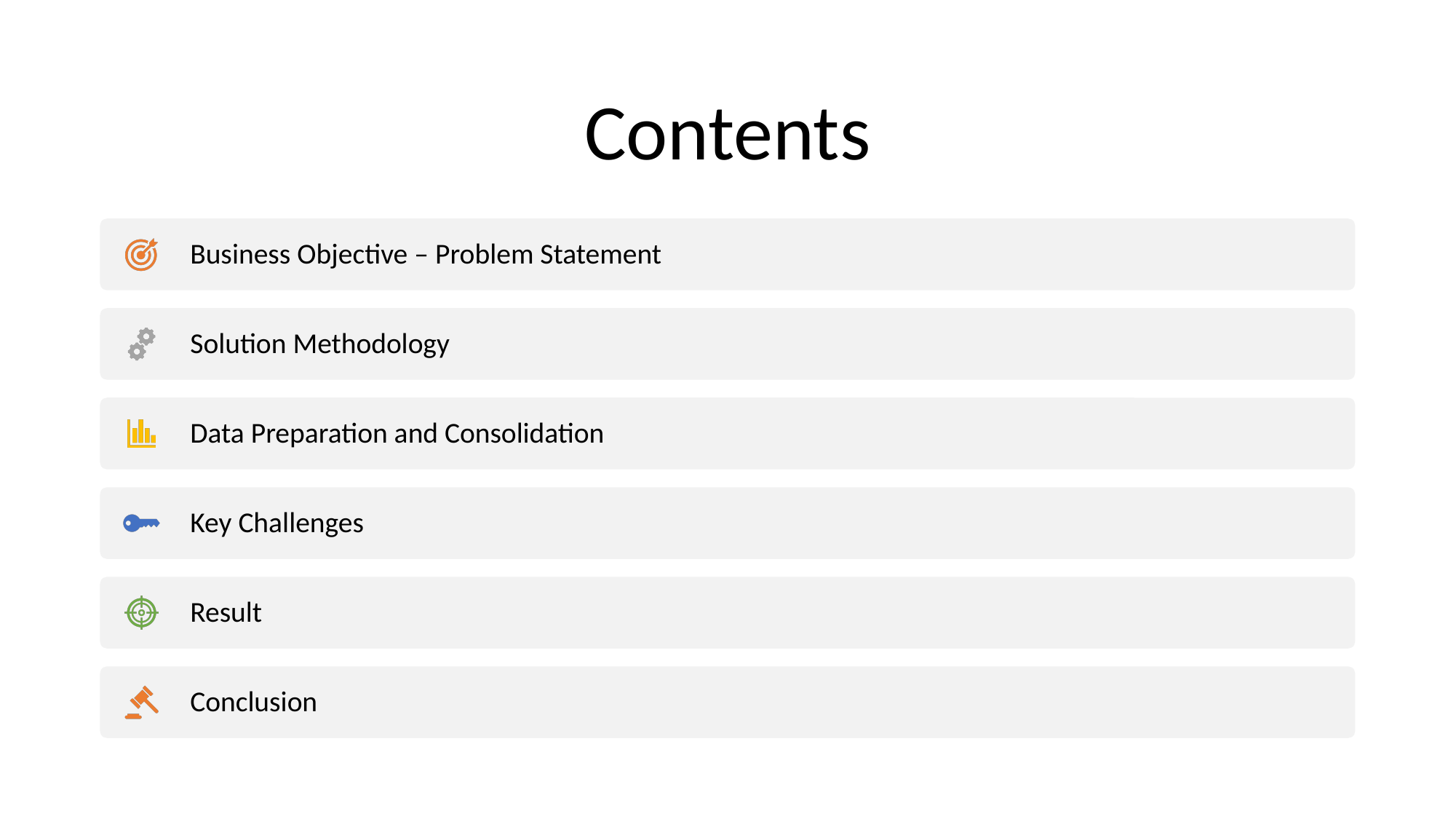

Contents
Business Objective – Problem Statement
Solution Methodology
Data Preparation and Consolidation
Key Challenges
Result
Conclusion